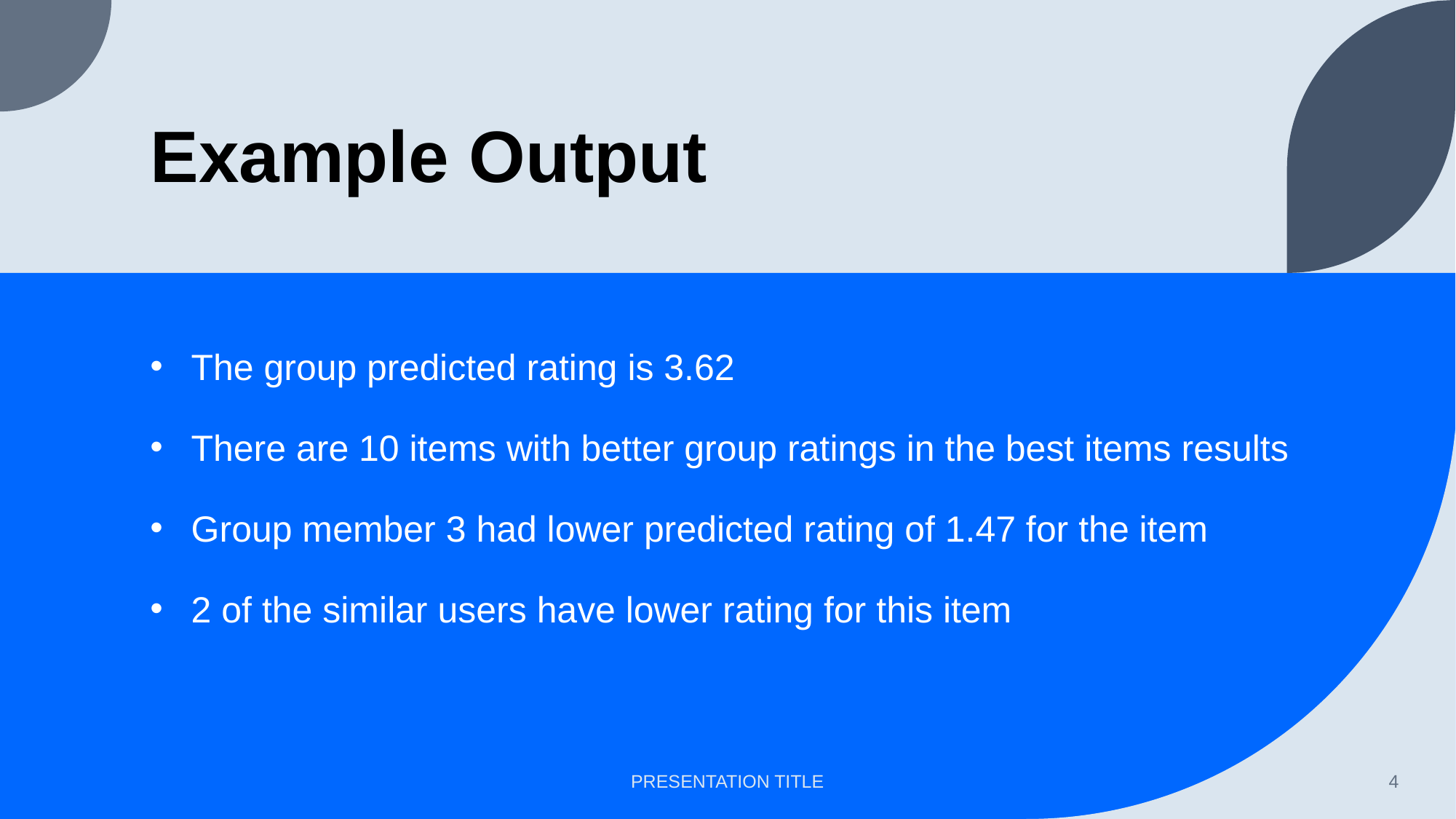

# Example Output
The group predicted rating is 3.62
There are 10 items with better group ratings in the best items results
Group member 3 had lower predicted rating of 1.47 for the item
2 of the similar users have lower rating for this item
PRESENTATION TITLE
4